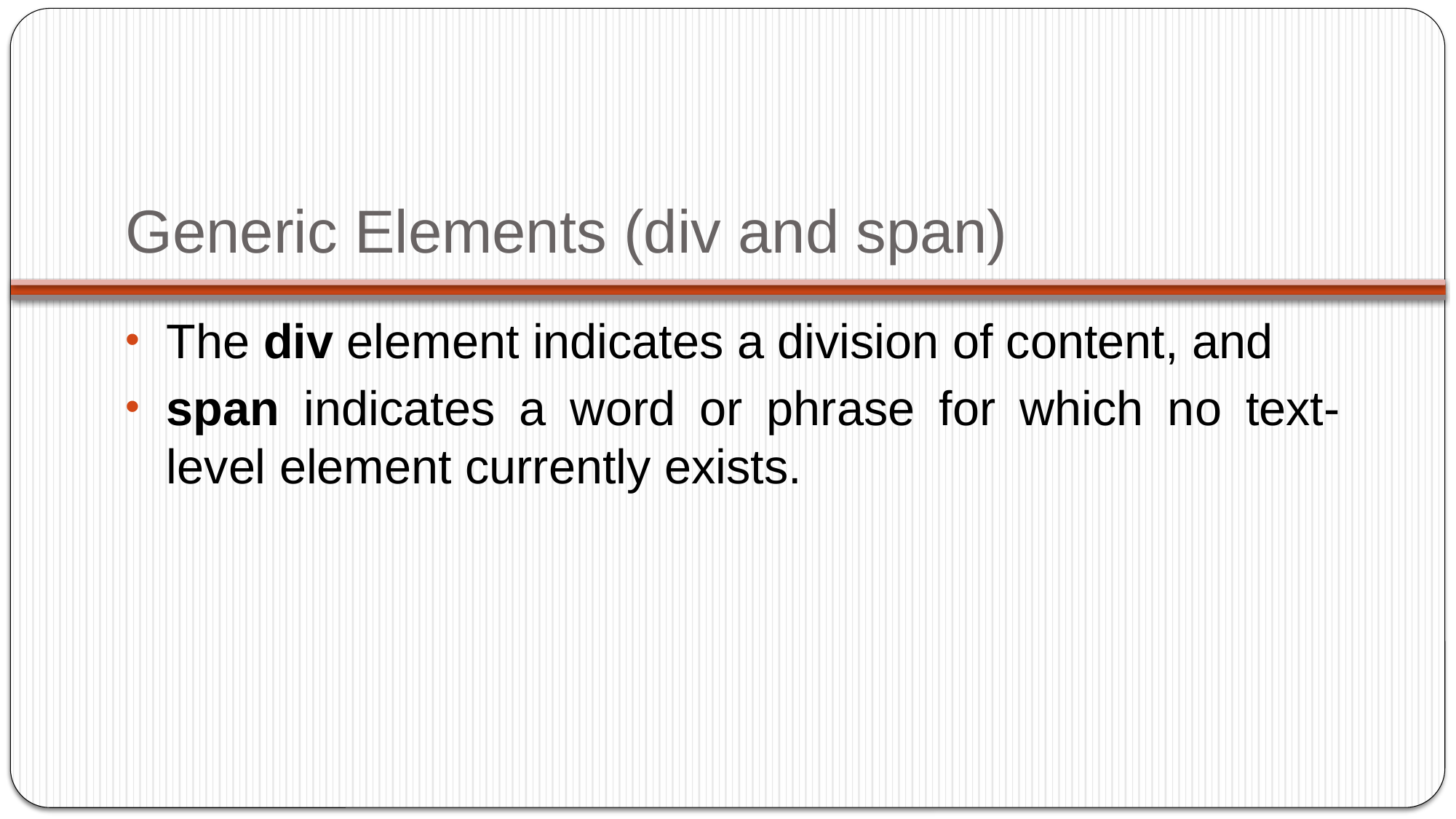

# Generic Elements (div and span)
The div element indicates a division of content, and
span indicates a word or phrase for which no text-level element currently exists.